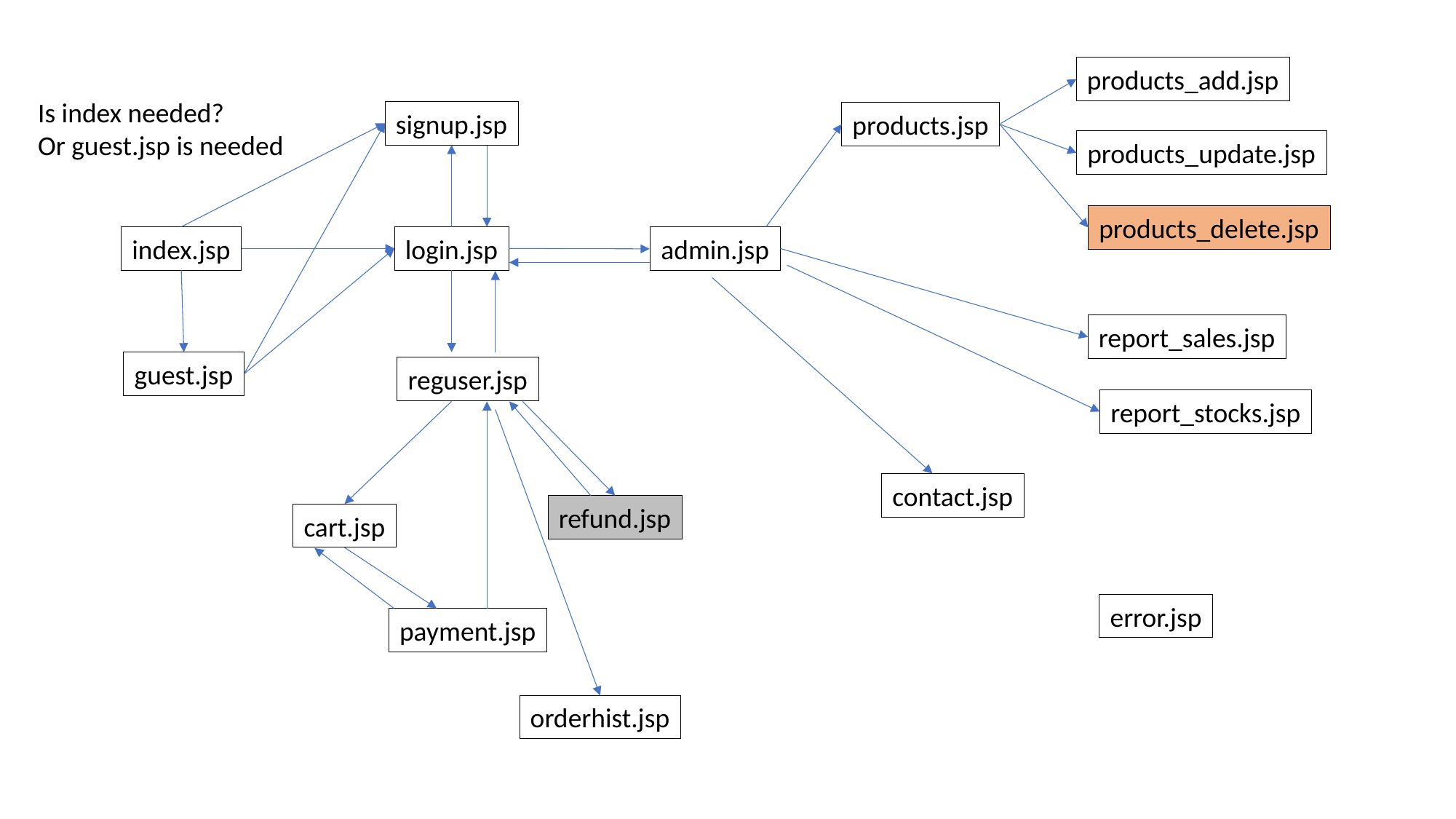

products_add.jsp
Is index needed?
Or guest.jsp is needed
signup.jsp
products.jsp
products_update.jsp
products_delete.jsp
index.jsp
login.jsp
admin.jsp
report_sales.jsp
guest.jsp
reguser.jsp
report_stocks.jsp
contact.jsp
refund.jsp
cart.jsp
error.jsp
payment.jsp
orderhist.jsp